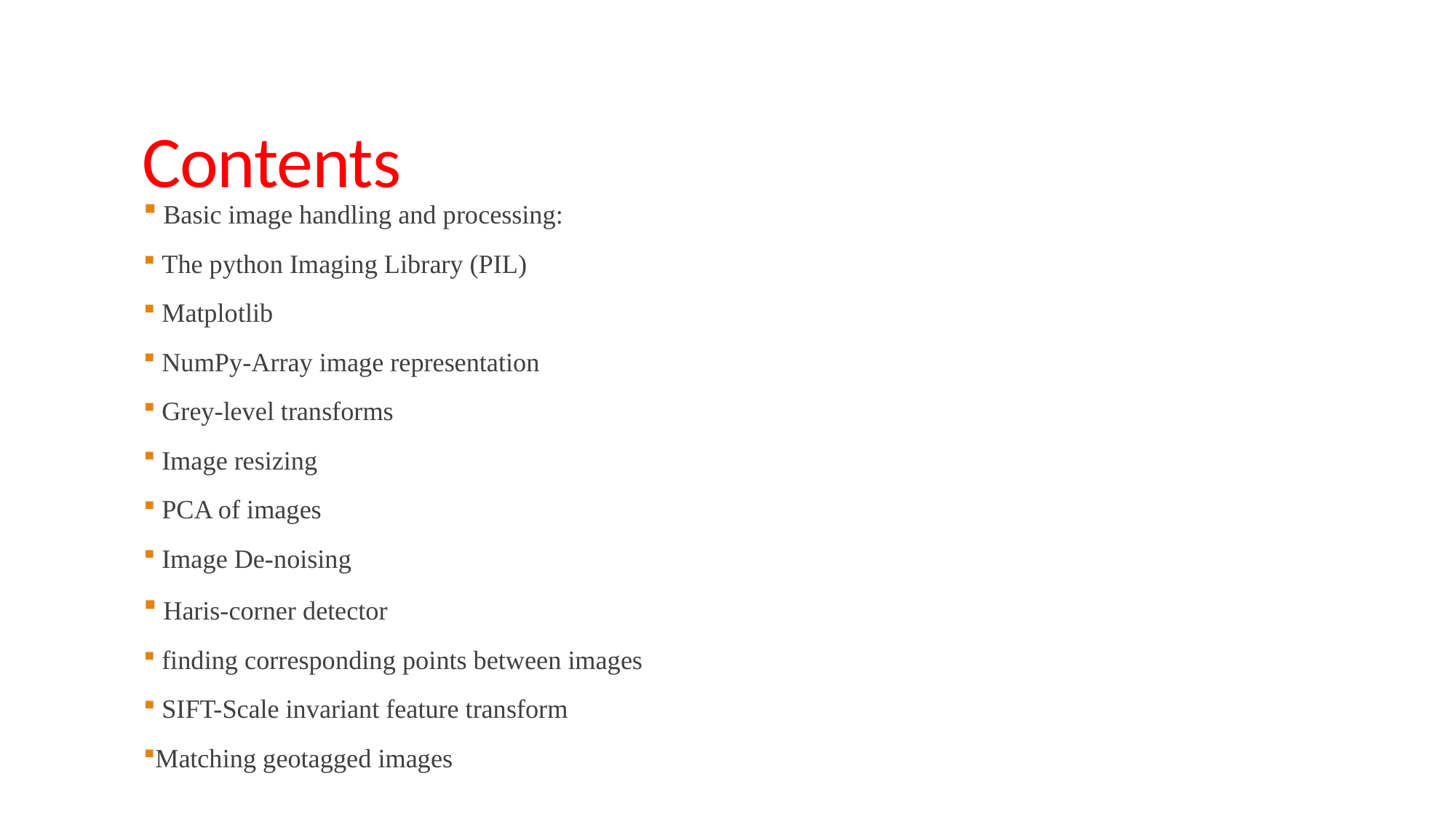

# Contents
 Basic image handling and processing:
 The python Imaging Library (PIL)
 Matplotlib
 NumPy-Array image representation
 Grey-level transforms
 Image resizing
 PCA of images
 Image De-noising
 Haris-corner detector
 finding corresponding points between images
 SIFT-Scale invariant feature transform
Matching geotagged images